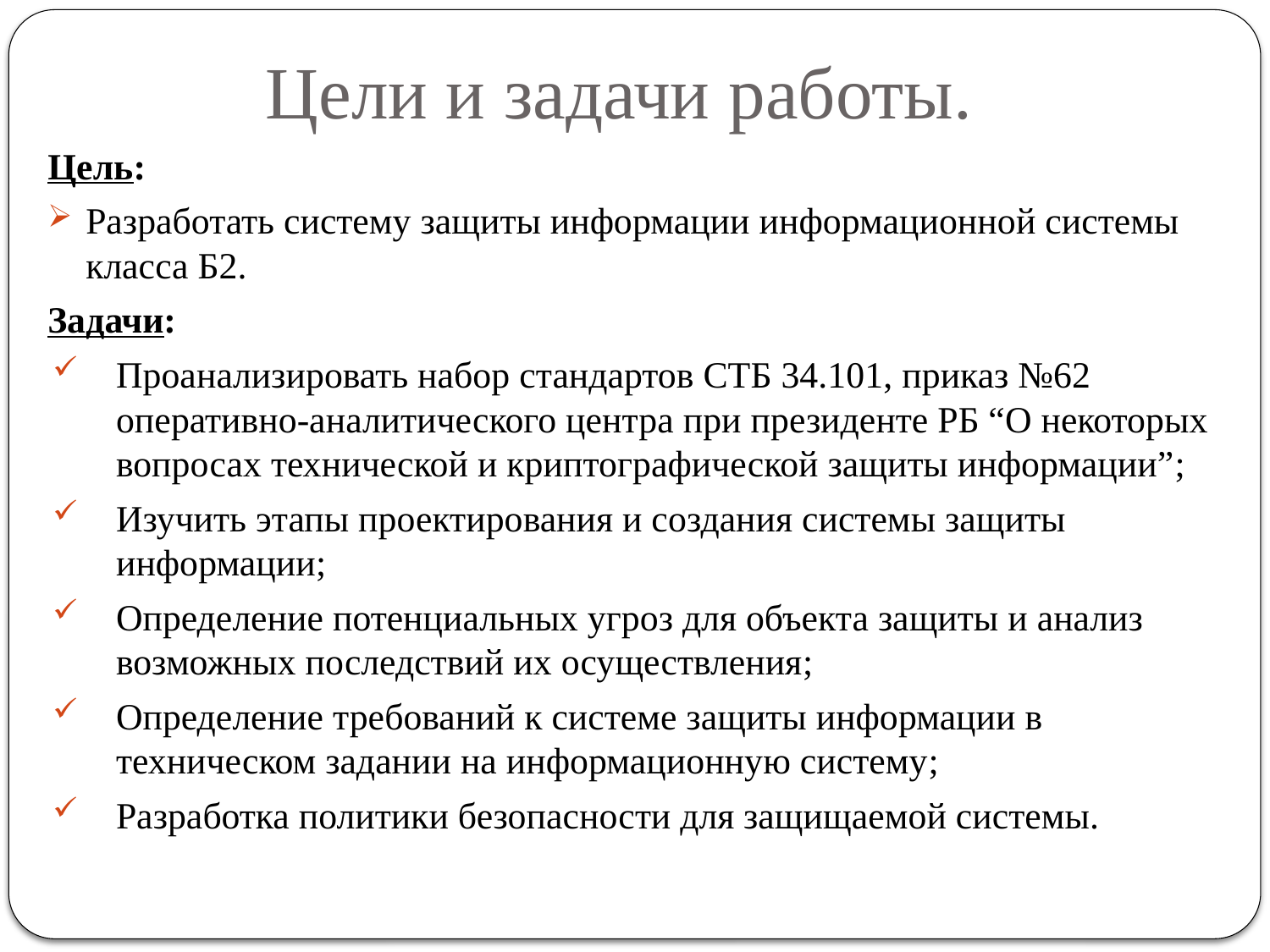

# Цели и задачи работы.
Цель:
Разработать систему защиты информации информационной системы класса Б2.
Задачи:
Проанализировать набор стандартов СТБ 34.101, приказ №62 оперативно-аналитического центра при президенте РБ “О некоторых вопросах технической и криптографической защиты информации”;
Изучить этапы проектирования и создания системы защиты информации;
Определение потенциальных угроз для объекта защиты и анализ возможных последствий их осуществления;
Определение требований к системе защиты информации в техническом задании на информационную систему;
Разработка политики безопасности для защищаемой системы.